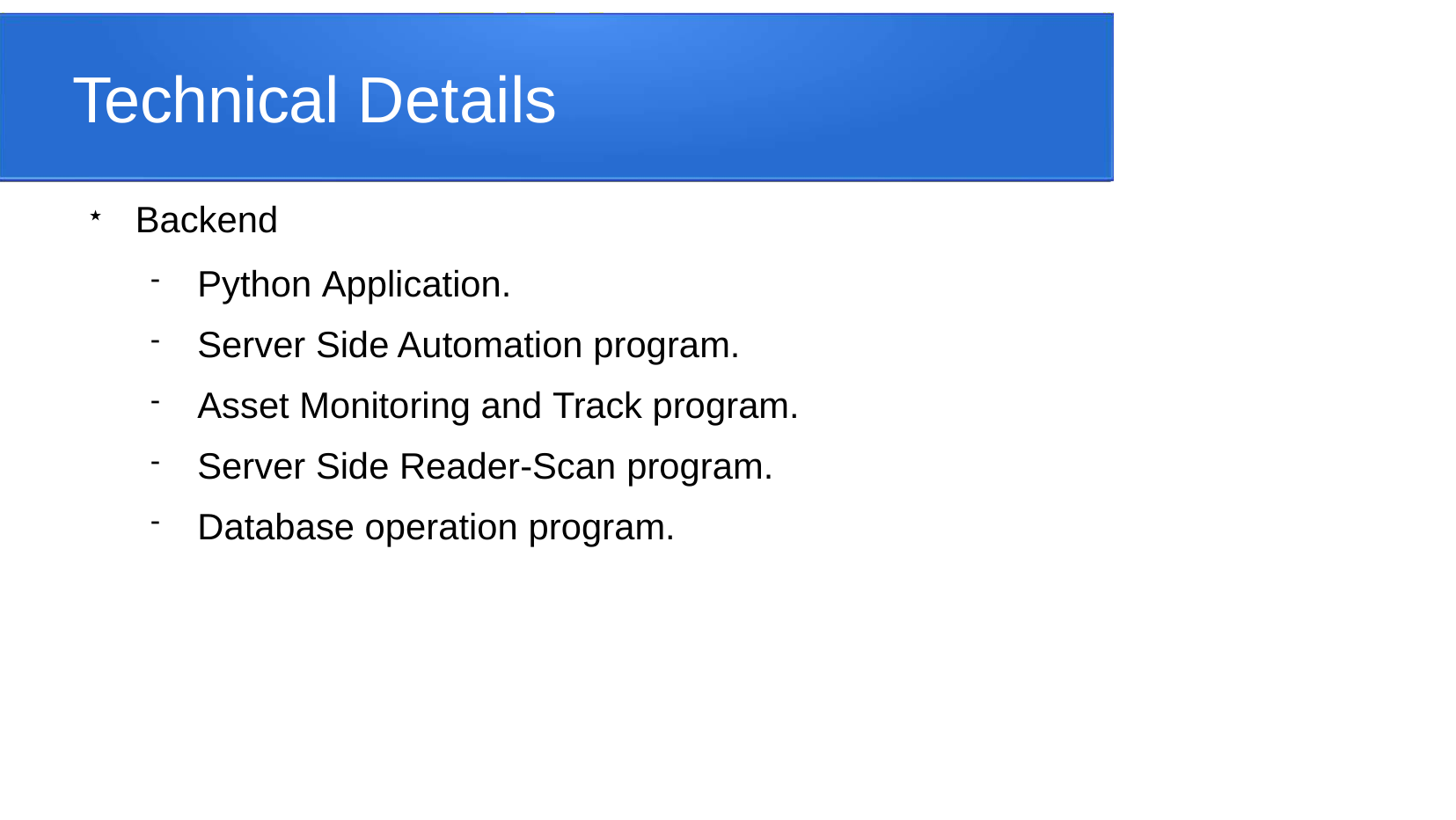

# Technical Details
Backend
Python Application.
Server Side Automation program.
Asset Monitoring and Track program.
Server Side Reader-Scan program.
Database operation program.